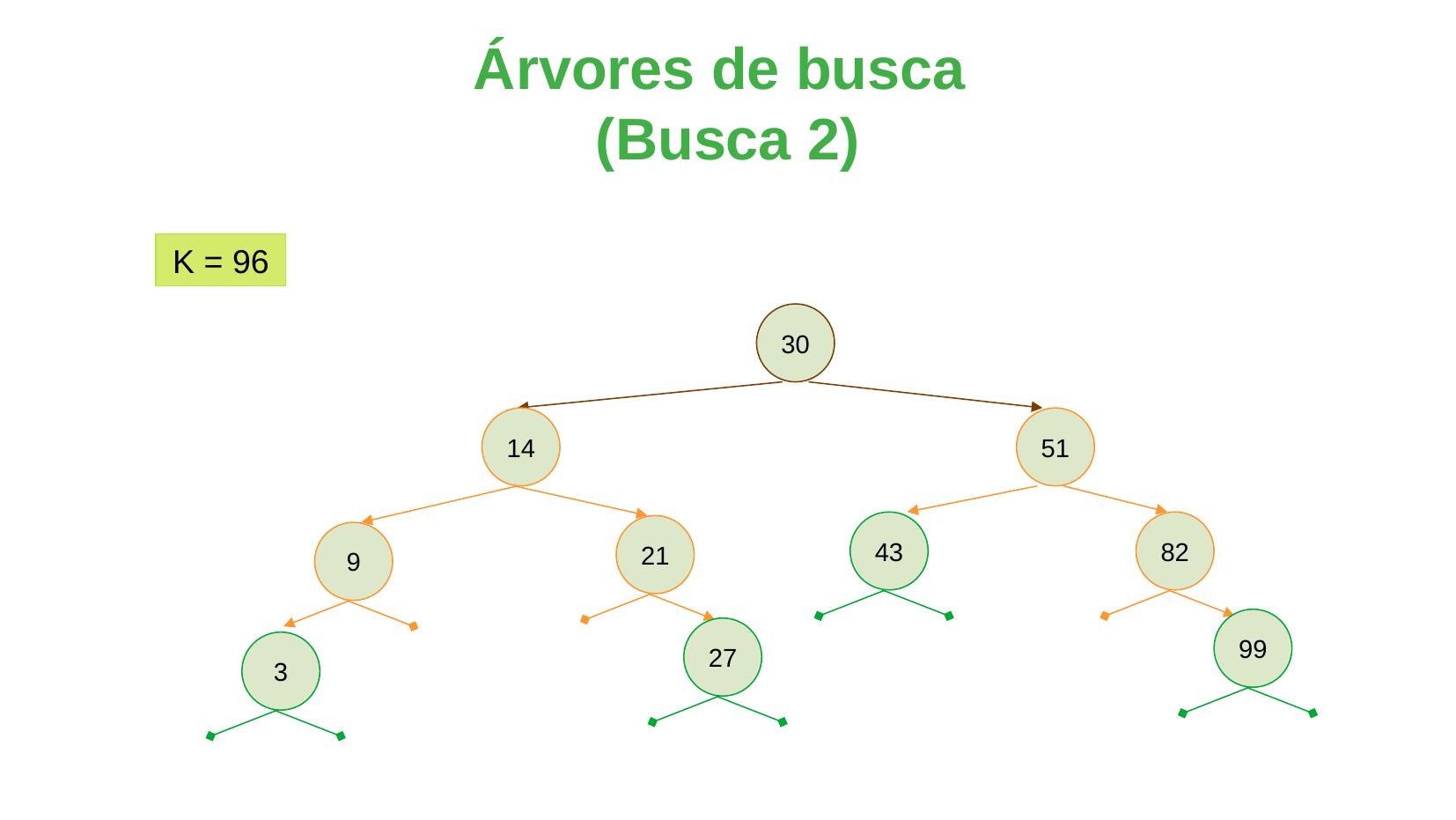

Árvores de busca
(Busca 2)
K = 96
30
14
51
43
82
21
9
99
27
3